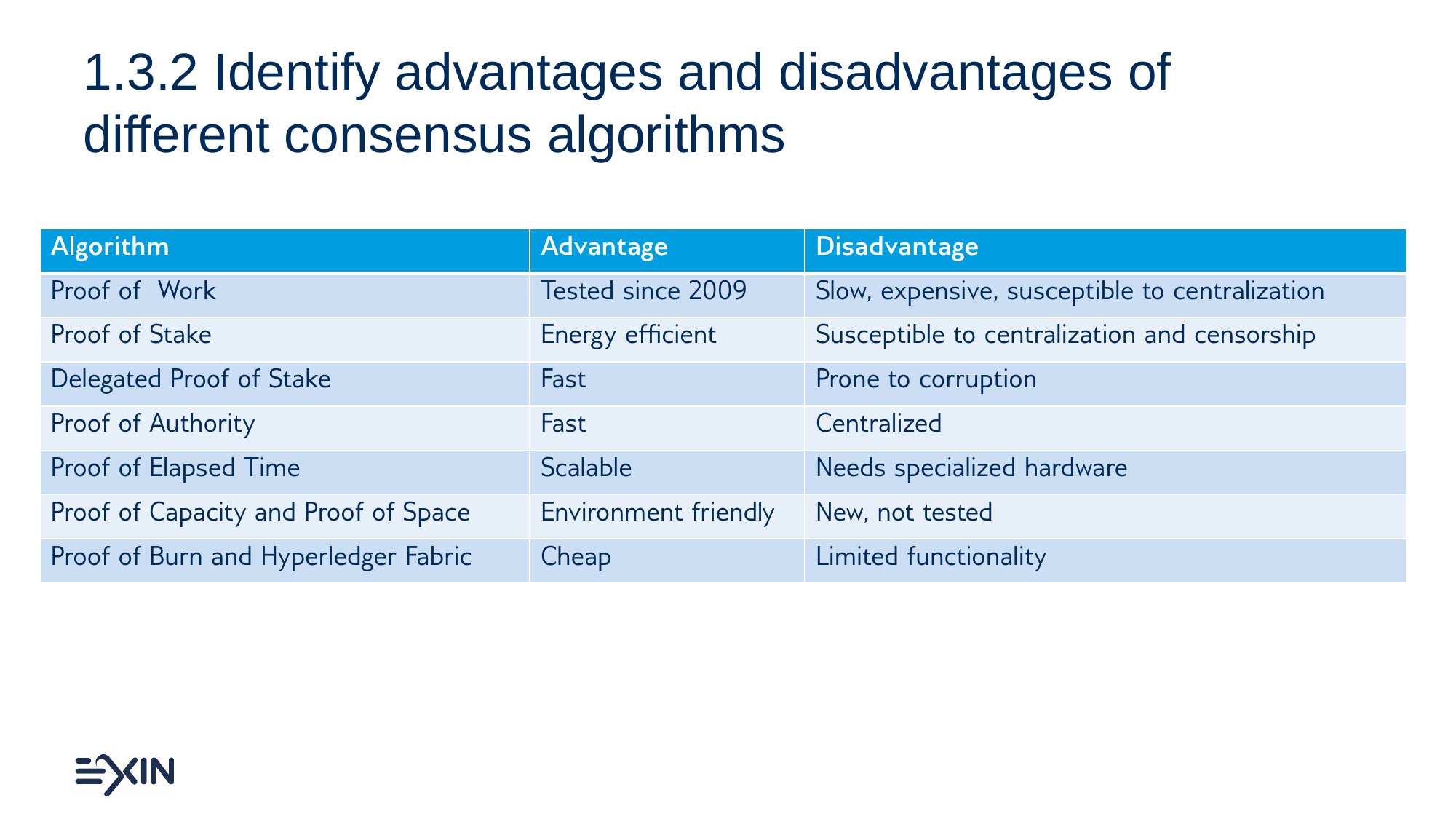

# 1.3.2 Identify advantages and disadvantages of different consensus algorithms
| Algorithm | Advantage | Disadvantage |
| --- | --- | --- |
| Proof of Work | Tested since 2009 | Slow, expensive, susceptible to centralization |
| Proof of Stake | Energy efficient | Susceptible to centralization and censorship |
| Delegated Proof of Stake | Fast | Prone to corruption |
| Proof of Authority | Fast | Centralized |
| Proof of Elapsed Time | Scalable | Needs specialized hardware |
| Proof of Capacity and Proof of Space | Environment friendly | New, not tested |
| Proof of Burn and Hyperledger Fabric | Cheap | Limited functionality |